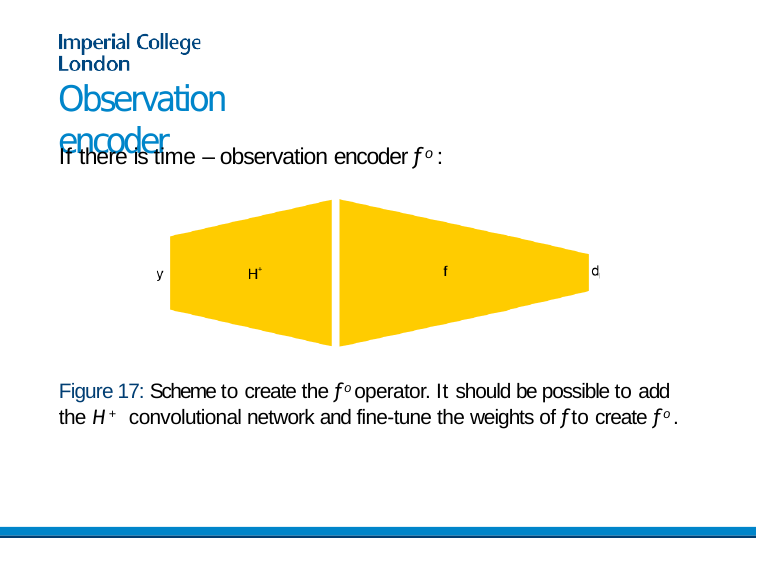

Observation encoder
If there is time – observation encoder f o :

Figure 17: Scheme to create the f o operator. It should be possible to add  the H+ convolutional network and fine-tune the weights of f to create f o .